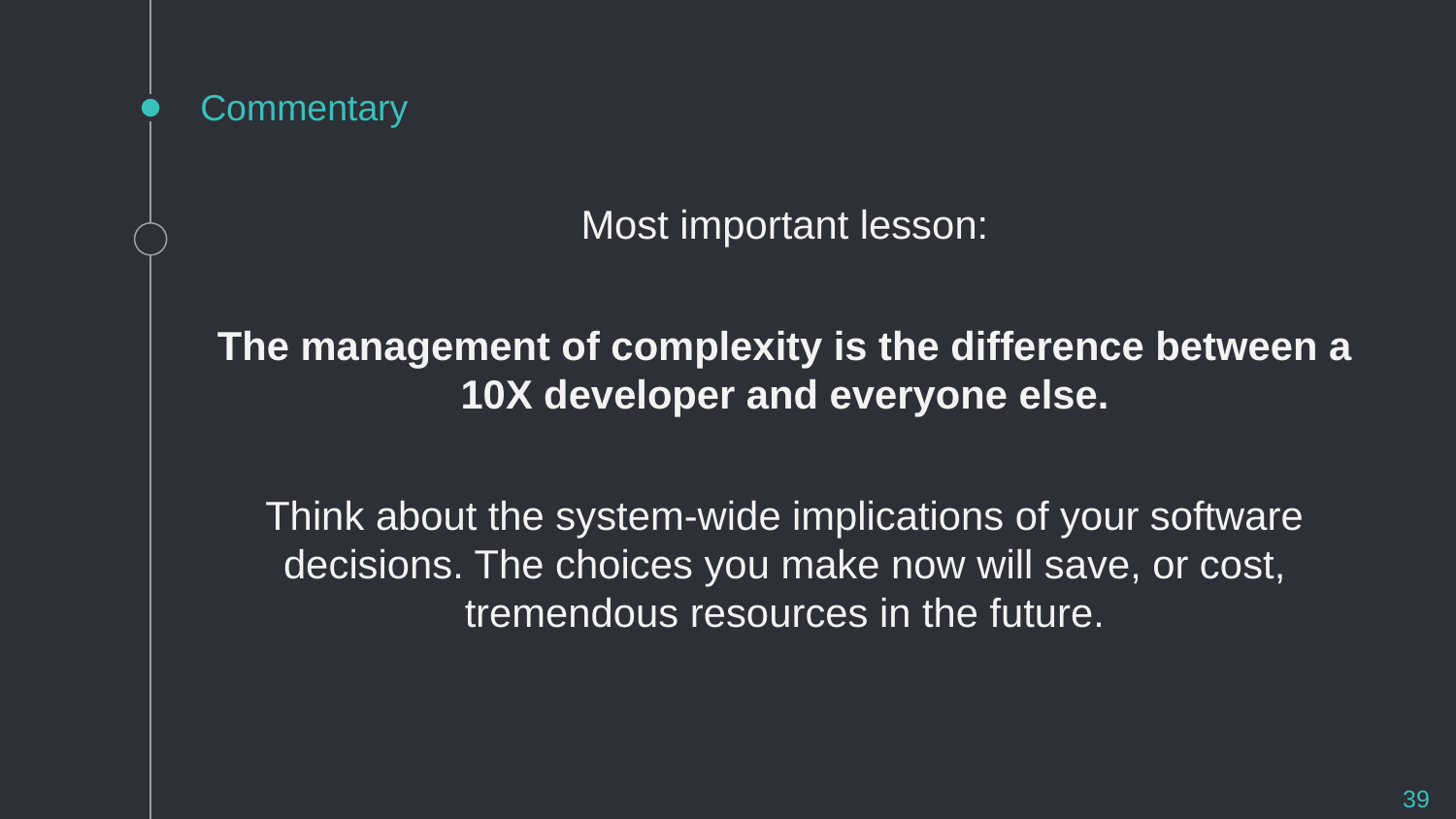

# Commentary
Most important lesson:

The management of complexity is the difference between a 10X developer and everyone else.

Think about the system-wide implications of your software decisions. The choices you make now will save, or cost, tremendous resources in the future.
39